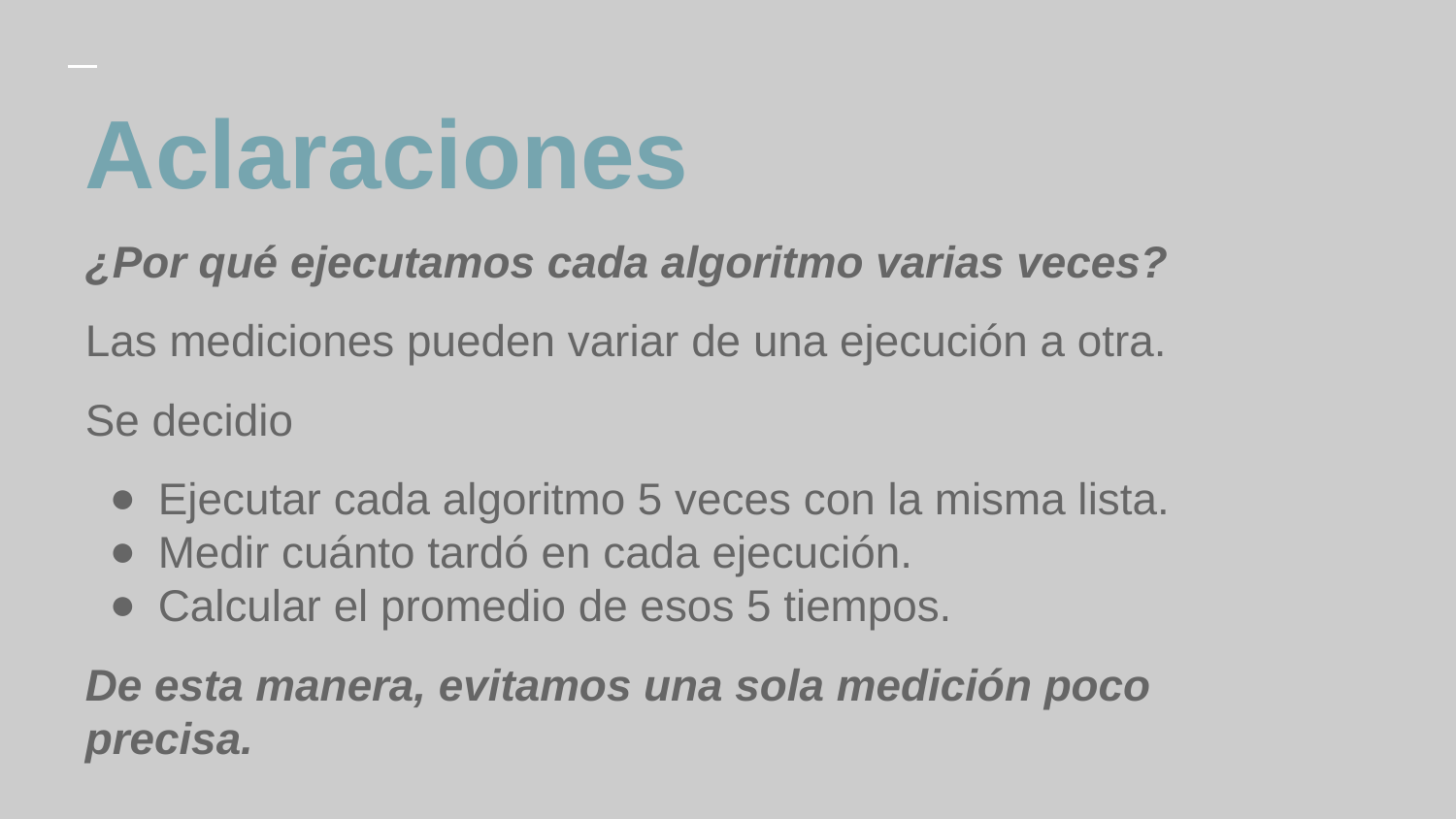

# Aclaraciones
¿Por qué ejecutamos cada algoritmo varias veces?
Las mediciones pueden variar de una ejecución a otra.
Se decidio
Ejecutar cada algoritmo 5 veces con la misma lista.
Medir cuánto tardó en cada ejecución.
Calcular el promedio de esos 5 tiempos.
De esta manera, evitamos una sola medición poco precisa.